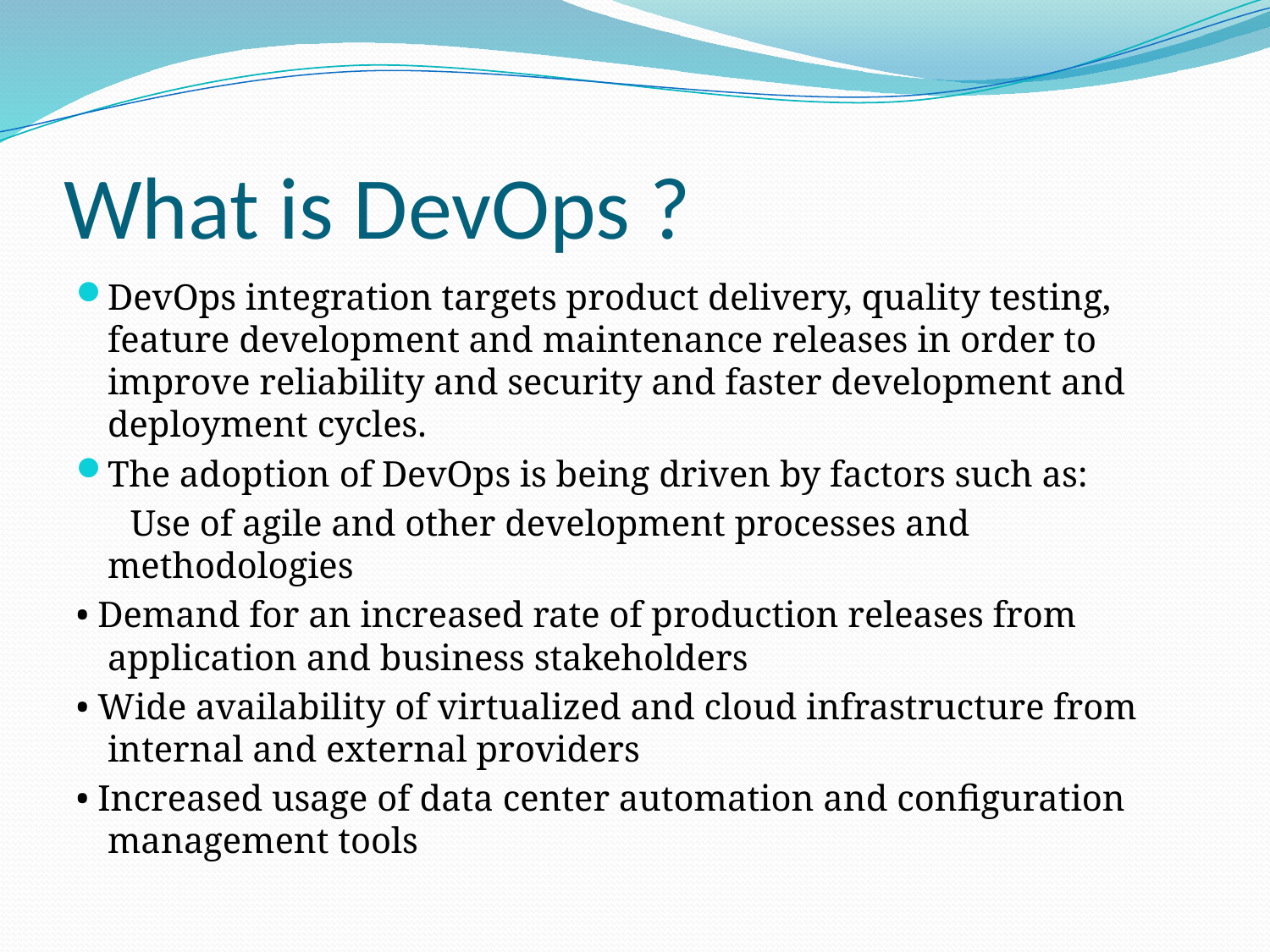

# What is DevOps ?
DevOps integration targets product delivery, quality testing, feature development and maintenance releases in order to improve reliability and security and faster development and deployment cycles.
The adoption of DevOps is being driven by factors such as:
      Use of agile and other development processes and methodologies
• Demand for an increased rate of production releases from application and business stakeholders
• Wide availability of virtualized and cloud infrastructure from internal and external providers
• Increased usage of data center automation and configuration management tools